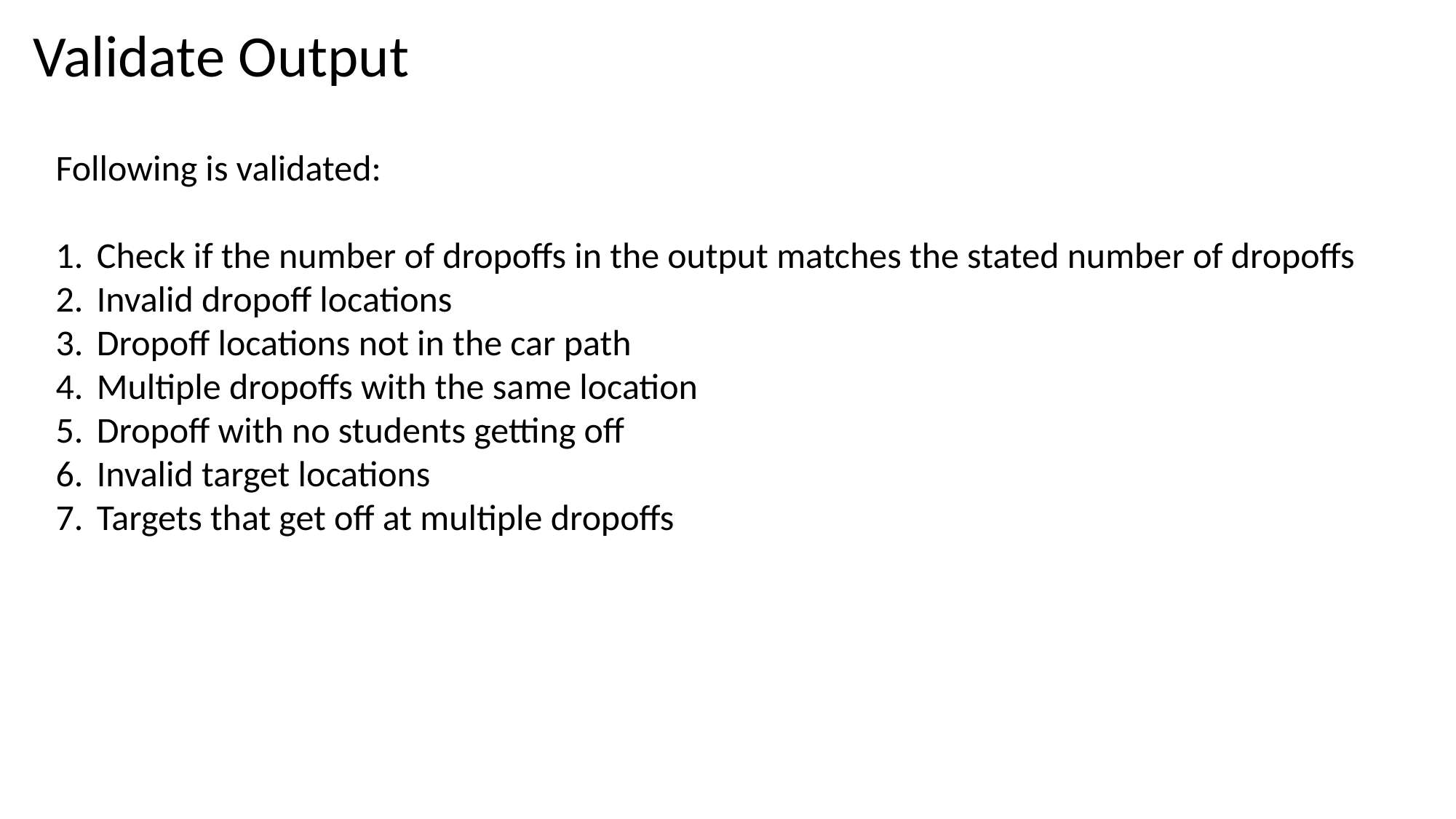

# Validate Output
Following is validated:

Check if the number of dropoffs in the output matches the stated number of dropoffs
Invalid dropoff locations
Dropoff locations not in the car path
Multiple dropoffs with the same location
Dropoff with no students getting off
Invalid target locations
Targets that get off at multiple dropoffs